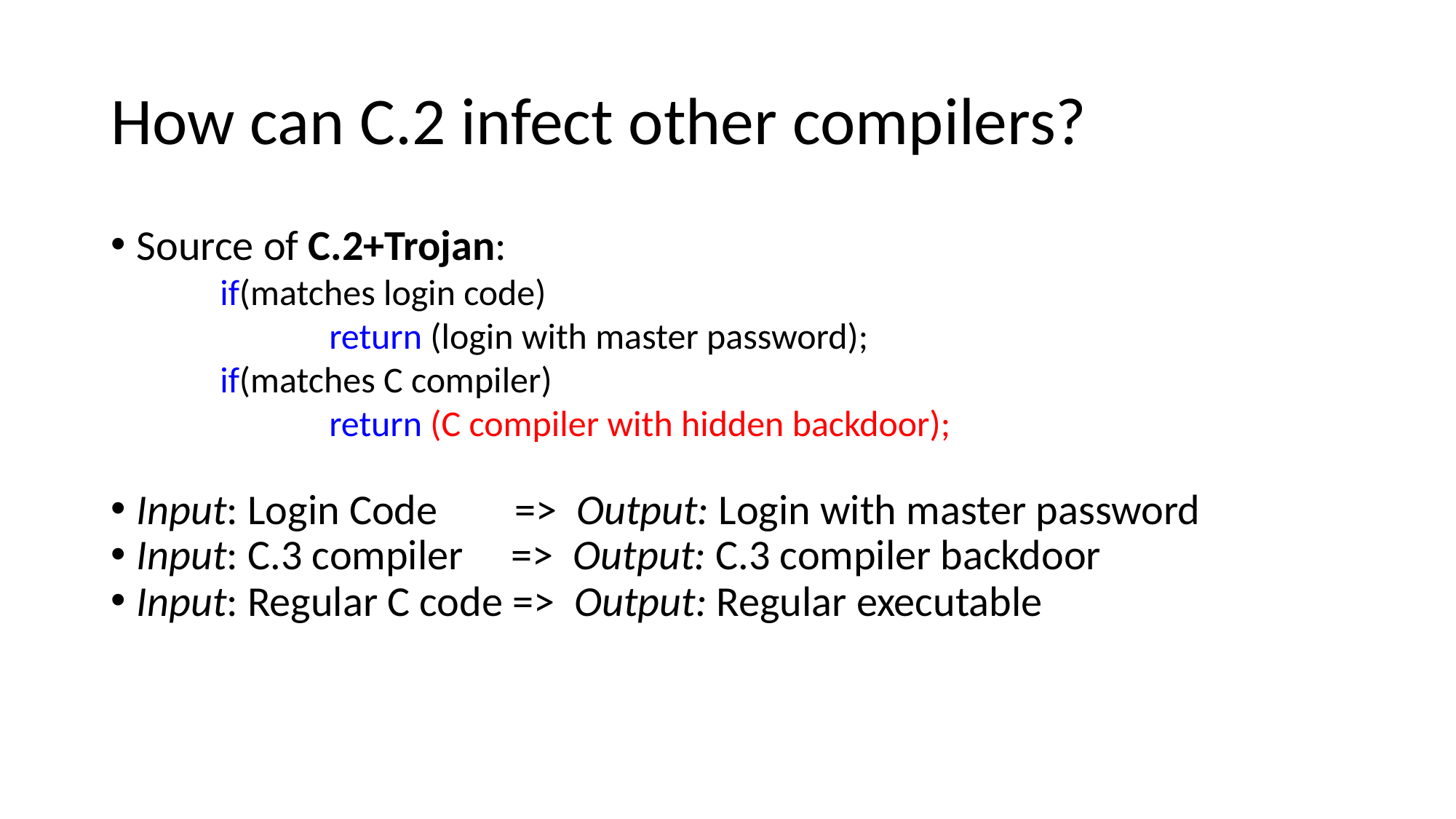

How can C.2 infect other compilers?
Source of C.2+Trojan:
	if(matches login code)
		return (login with master password);
	if(matches C compiler)
		return (C compiler with hidden backdoor);

Input: Login Code        =>  Output: Login with master password
Input: C.3 compiler     =>  Output: C.3 compiler backdoor
Input: Regular C code =>  Output: Regular executable